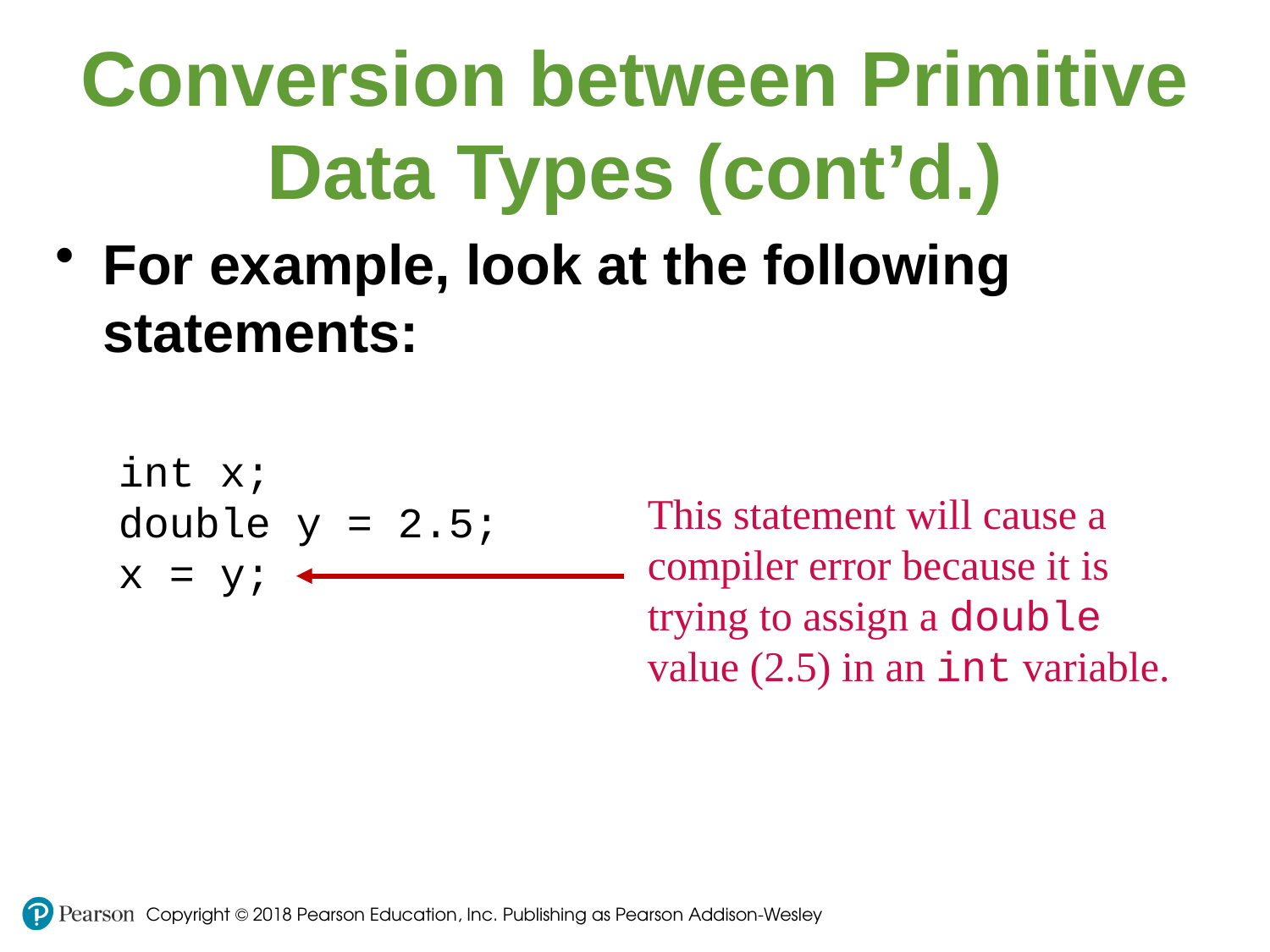

# Conversion between Primitive Data Types (cont’d.)
For example, look at the following statements:
int x;
double y = 2.5;
x = y;
This statement will cause a compiler error because it is trying to assign a double value (2.5) in an int variable.